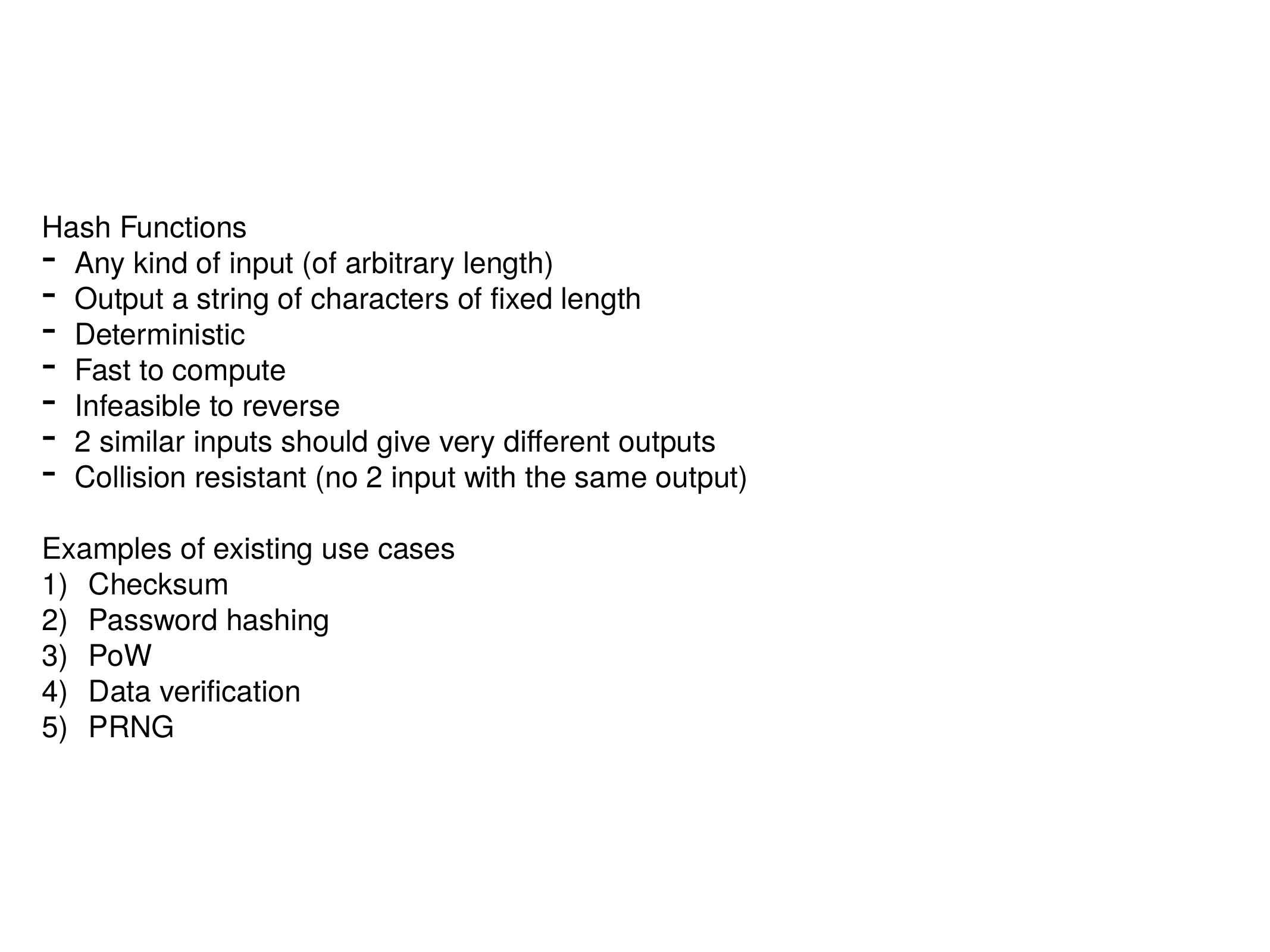

Hash Functions
Any kind of input (of arbitrary length)
Output a string of characters of fixed length
Deterministic
Fast to compute
Infeasible to reverse
2 similar inputs should give very different outputs
Collision resistant (no 2 input with the same output)

Examples of existing use cases
Checksum
Password hashing
PoW
Data verification
PRNG